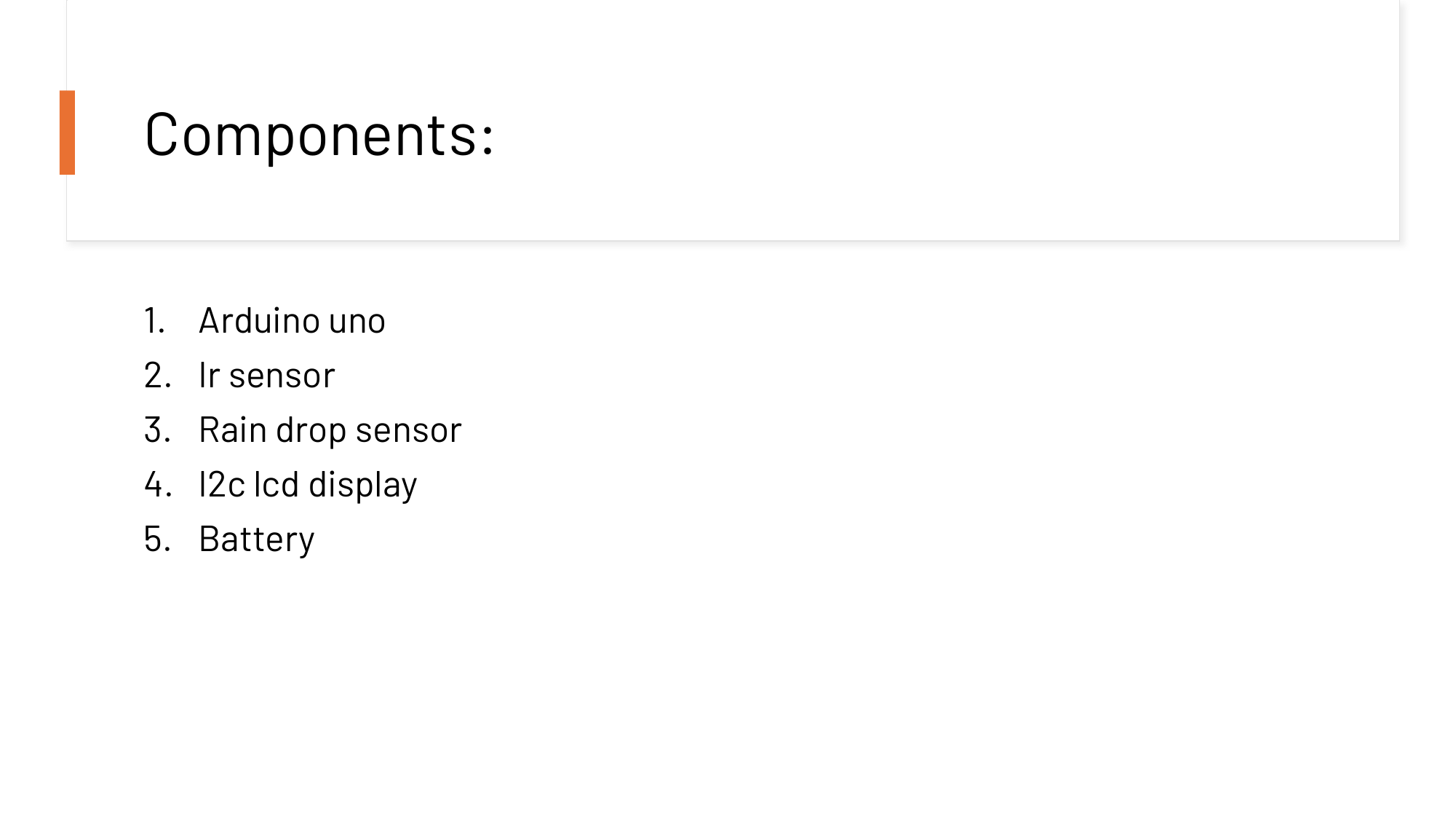

# Components:

Arduino uno
Ir sensor
Rain drop sensor
I2c lcd display
Battery